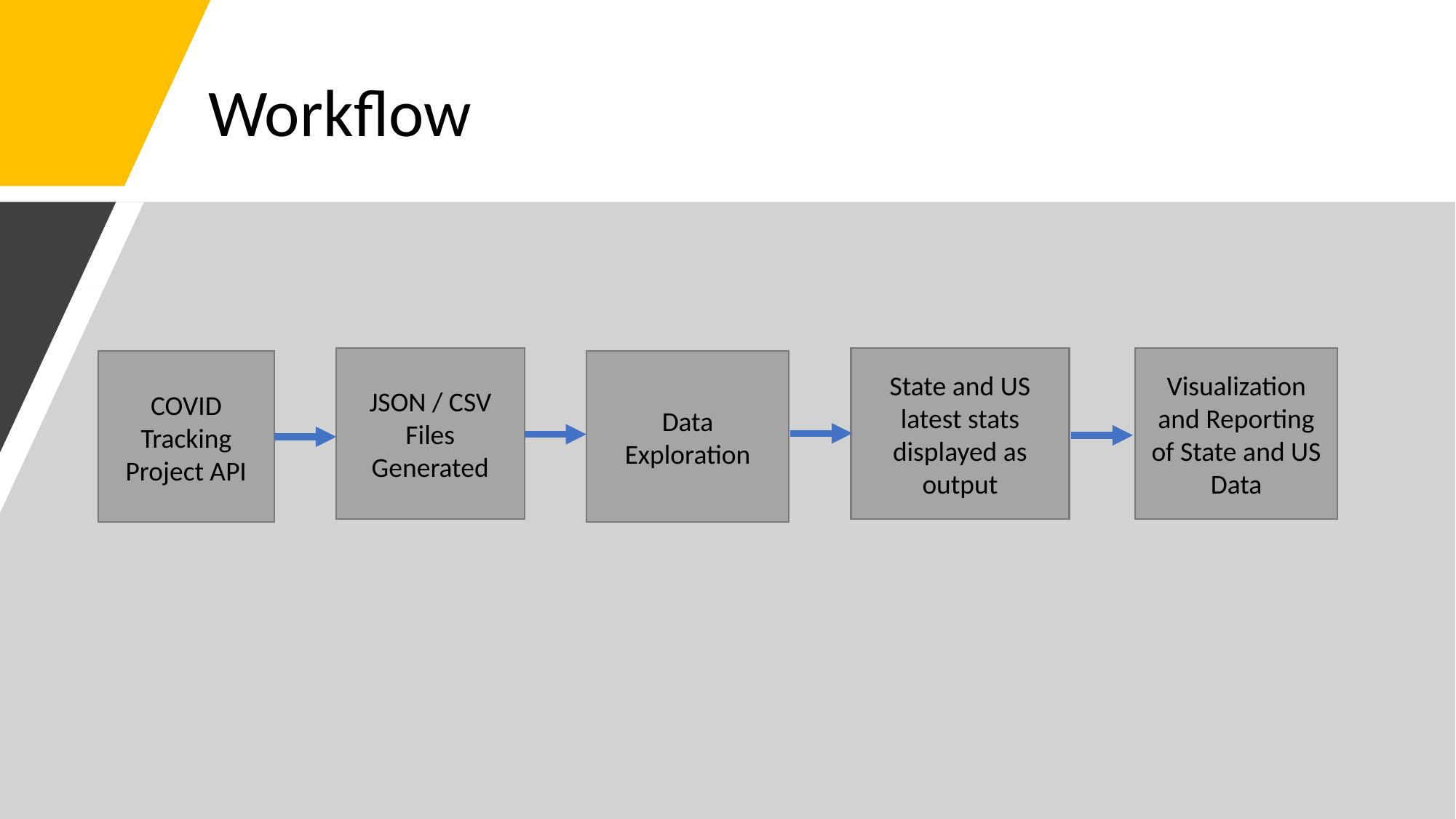

# Workflow

JSON / CSV Files Generated
State and US latest stats displayed as output
Visualization and Reporting of State and US Data
COVID Tracking Project API
Data Exploration